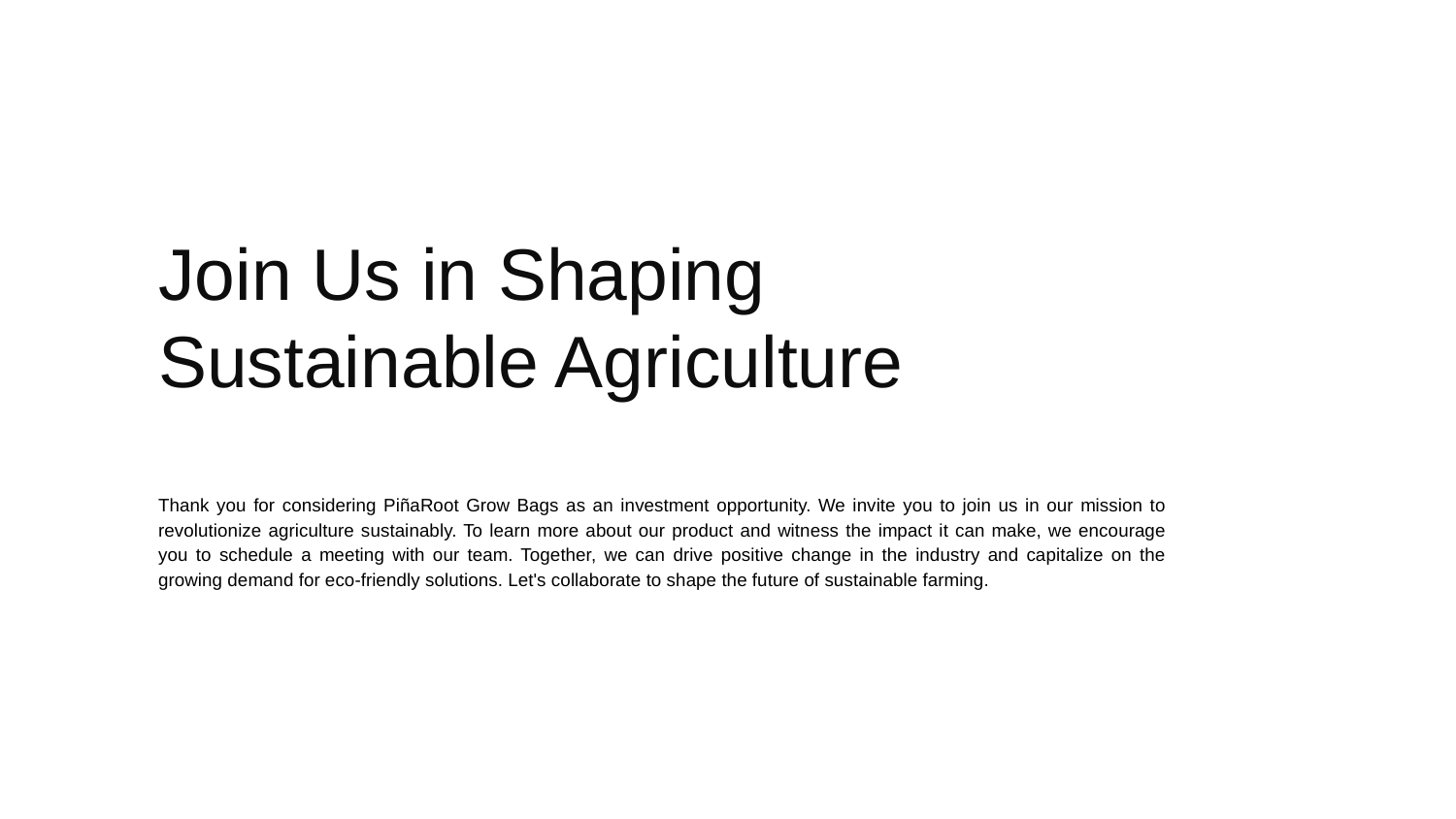

# Join Us in Shaping Sustainable Agriculture

Thank you for considering PiñaRoot Grow Bags as an investment opportunity. We invite you to join us in our mission to revolutionize agriculture sustainably. To learn more about our product and witness the impact it can make, we encourage you to schedule a meeting with our team. Together, we can drive positive change in the industry and capitalize on the growing demand for eco-friendly solutions. Let's collaborate to shape the future of sustainable farming.